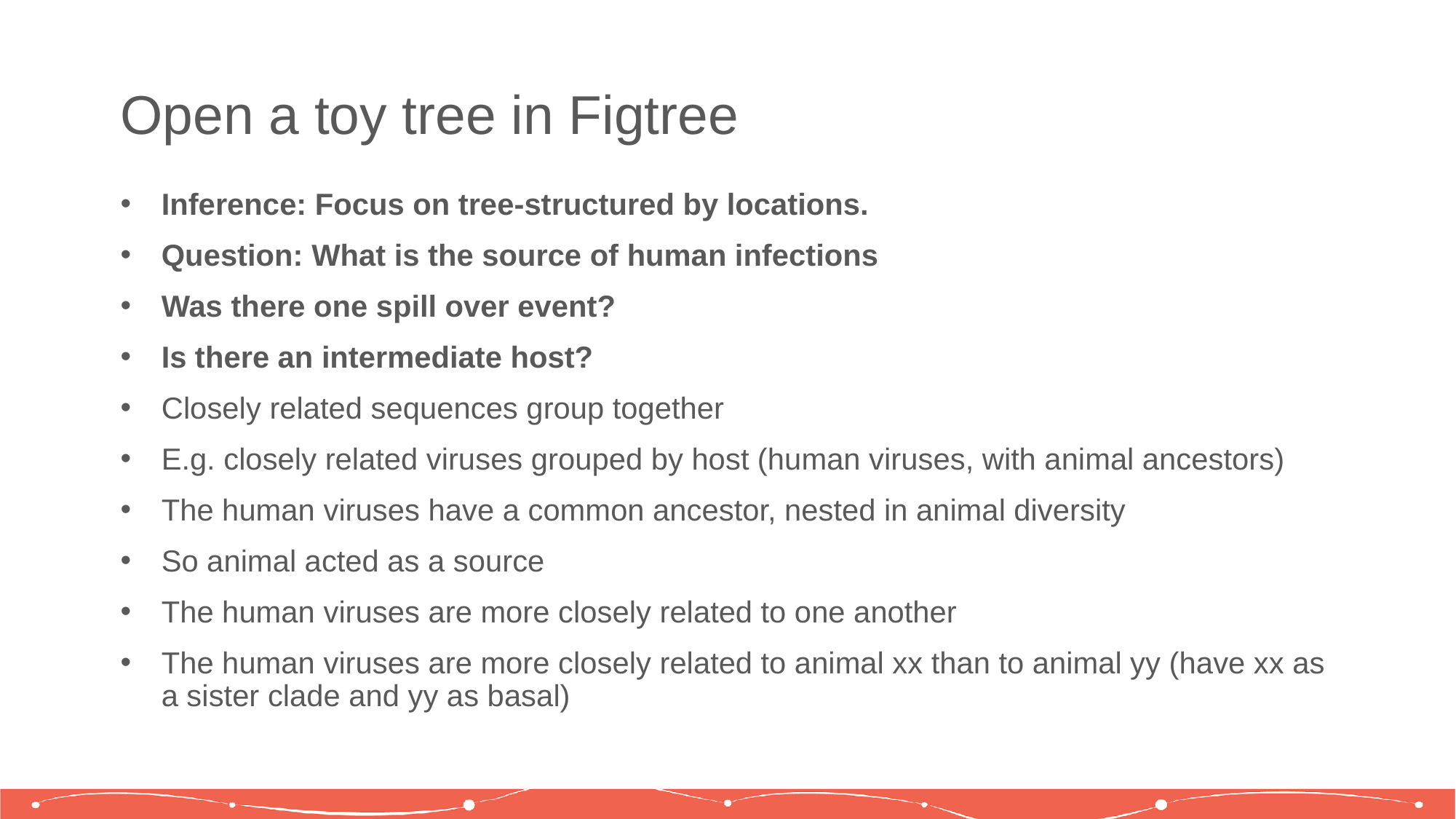

# Open a toy tree in Figtree
Inference: Focus on tree-structured by locations.
Question: What is the source of human infections
Was there one spill over event?
Is there an intermediate host?
Closely related sequences group together
E.g. closely related viruses grouped by host (human viruses, with animal ancestors)
The human viruses have a common ancestor, nested in animal diversity
So animal acted as a source
The human viruses are more closely related to one another
The human viruses are more closely related to animal xx than to animal yy (have xx as a sister clade and yy as basal)